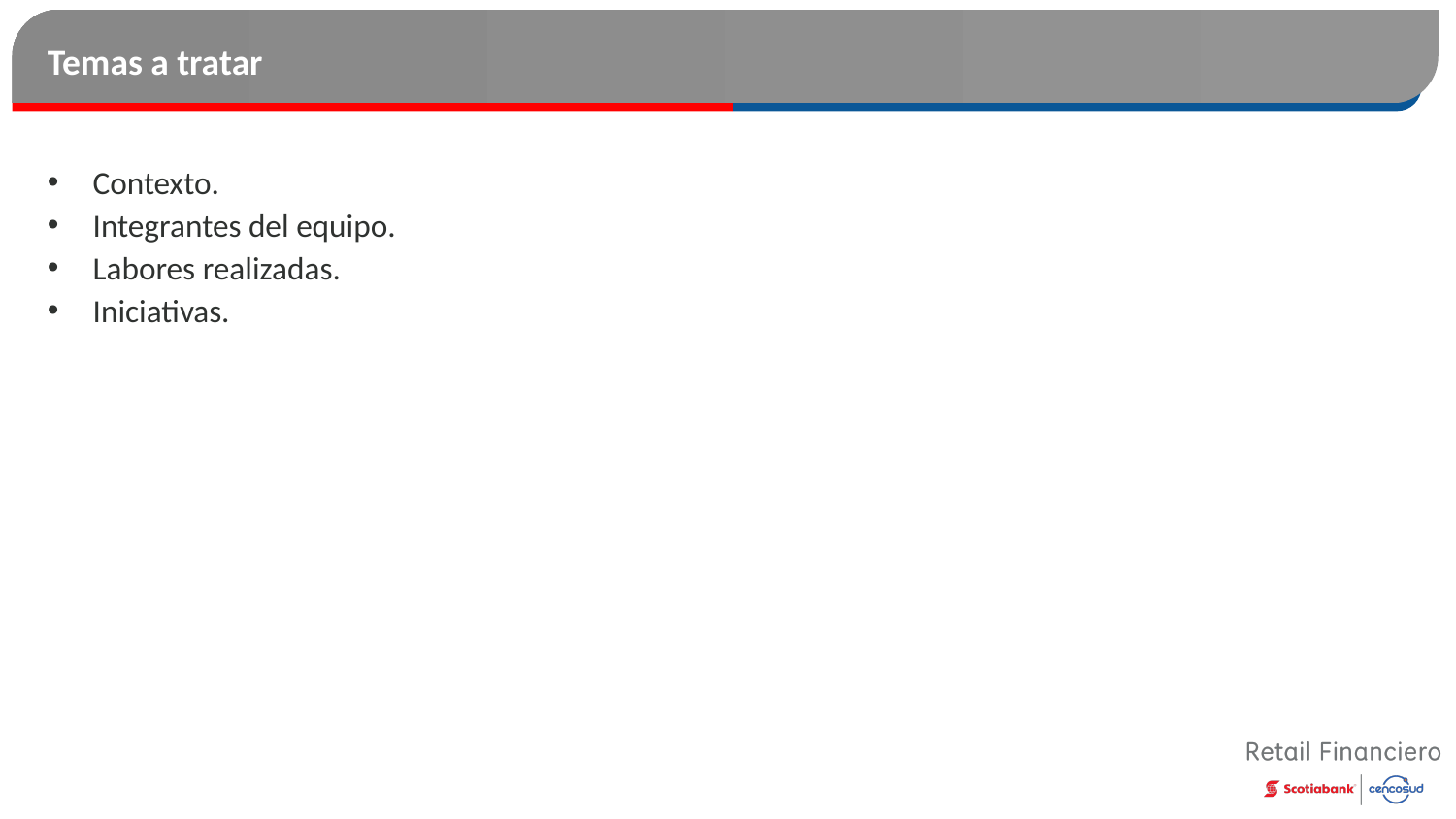

# Temas a tratar
Contexto.
Integrantes del equipo.
Labores realizadas.
Iniciativas.